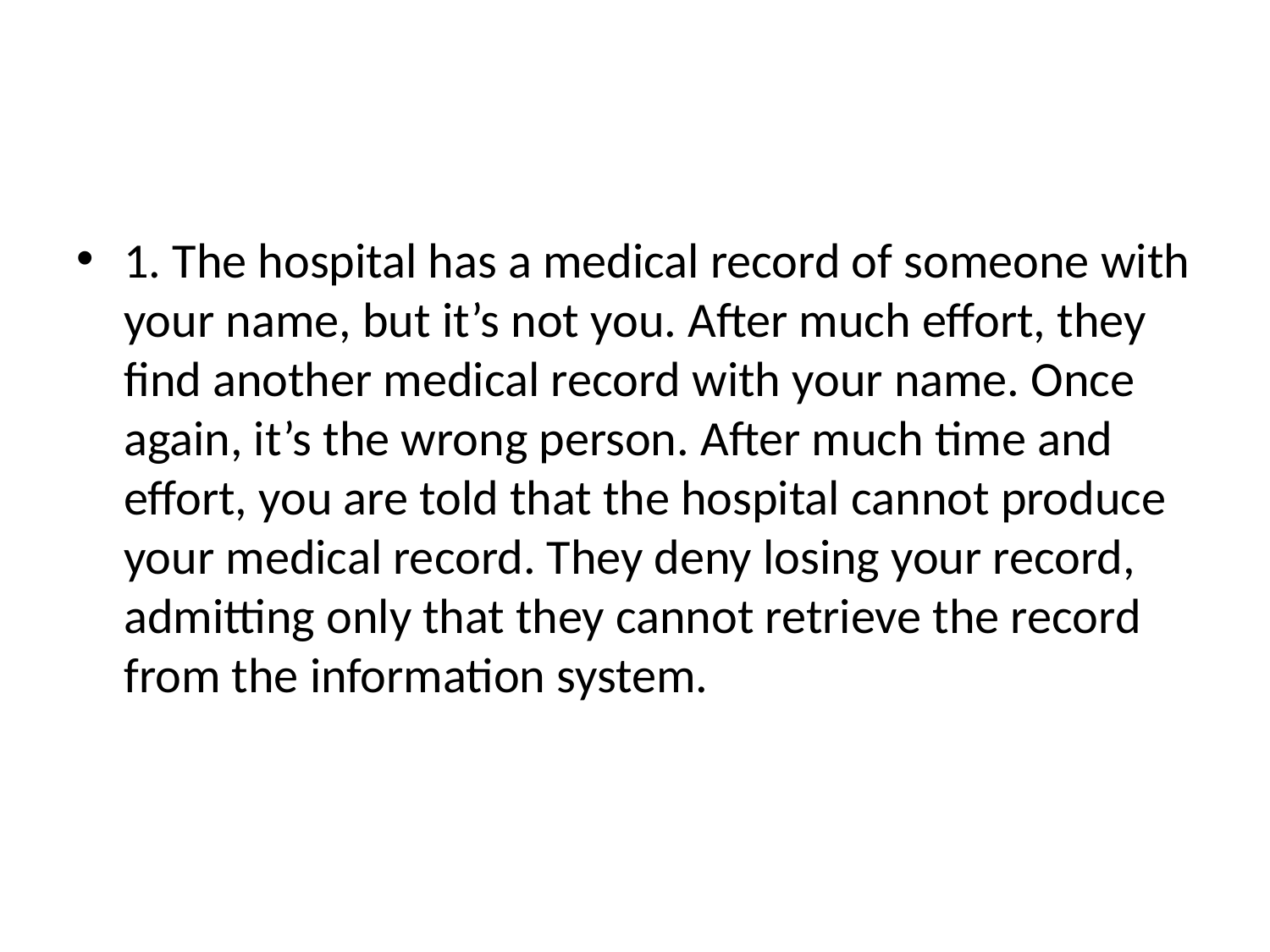

#
1. The hospital has a medical record of someone with your name, but it’s not you. After much effort, they find another medical record with your name. Once again, it’s the wrong person. After much time and effort, you are told that the hospital cannot produce your medical record. They deny losing your record, admitting only that they cannot retrieve the record from the information system.